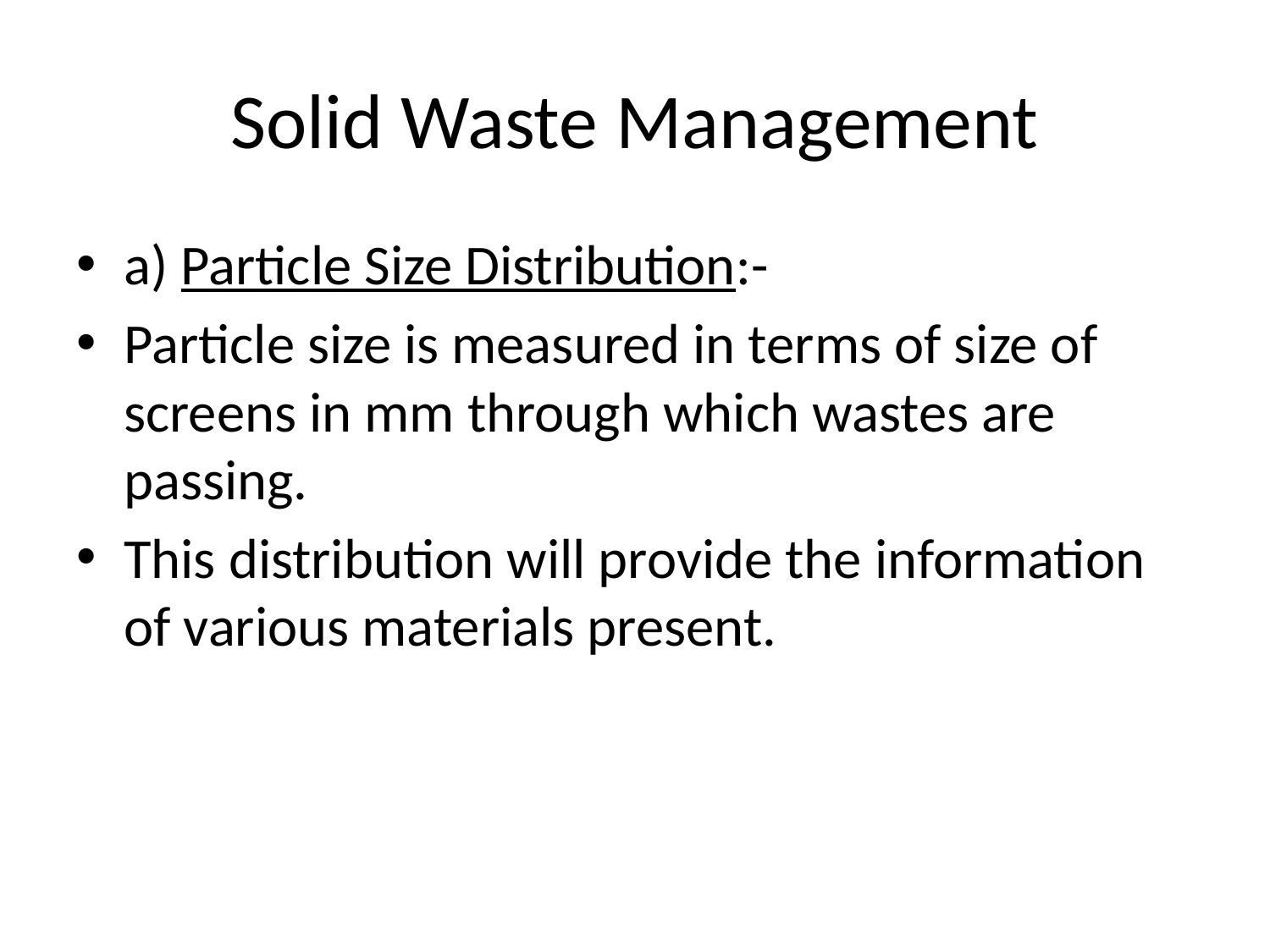

# Solid Waste Management
a) Particle Size Distribution:-
Particle size is measured in terms of size of screens in mm through which wastes are passing.
This distribution will provide the information of various materials present.